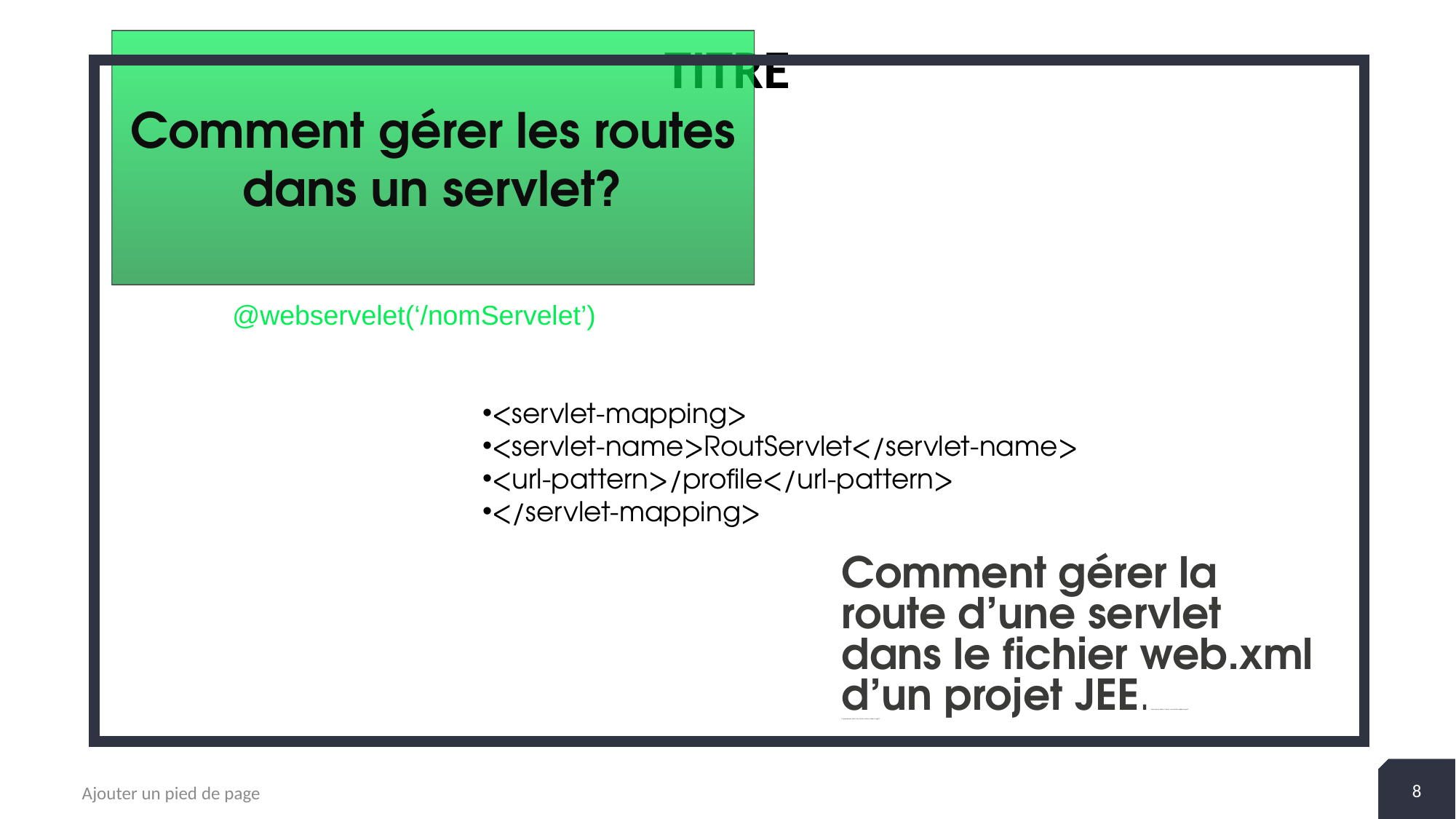

# Titre
Comment gérer les routes dans un servlet?

@webservelet(‘/nomServelet’)
<servlet-mapping>
<servlet-name>RoutServlet</servlet-name>
<url-pattern>/profile</url-pattern>
</servlet-mapping>
Comment gérer la route d’une servlet dans le fichier web.xml d’un projet JEE.Lorem ipsum dolor sit amet, consectetur adipiscing elit.
Ut gravida eros erat. Proin a tellus sed risus lobortis sagitti

8
Ajouter un pied de page